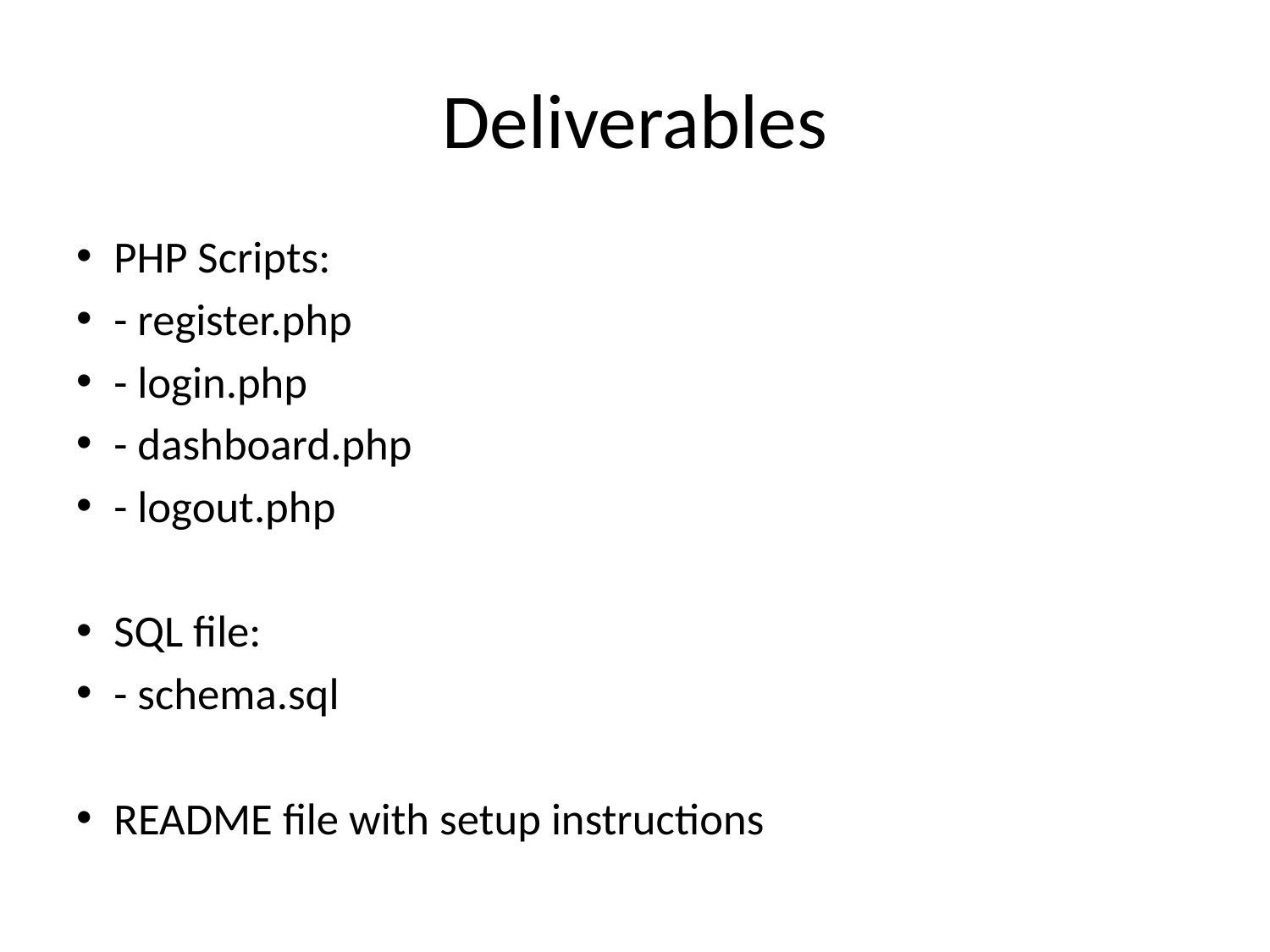

# Deliverables
PHP Scripts:
- register.php
- login.php
- dashboard.php
- logout.php

SQL file:
- schema.sql

README file with setup instructions